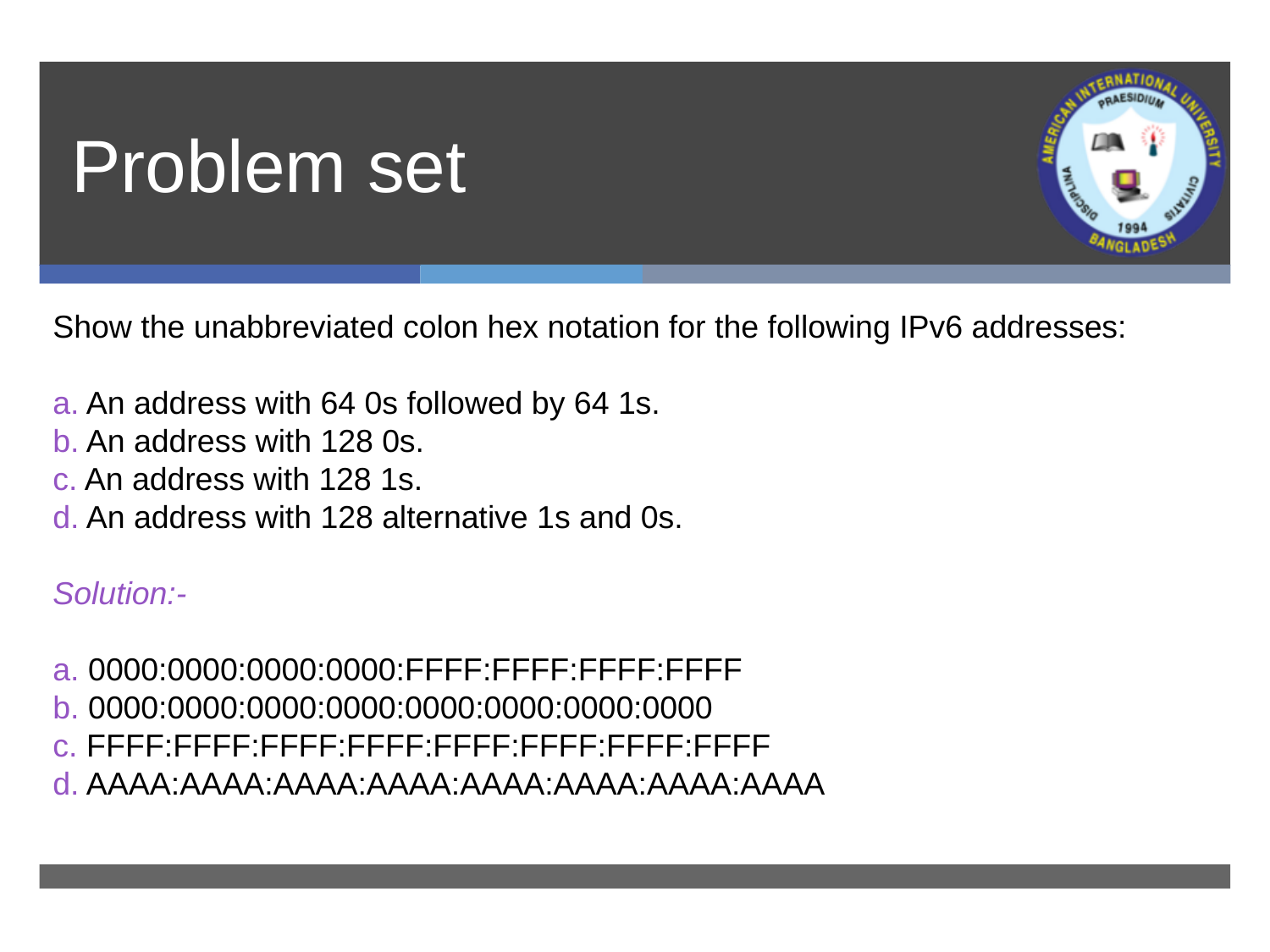

# Problem set
Show the unabbreviated colon hex notation for the following IPv6 addresses:

a. An address with 64 0s followed by 64 1s.
b. An address with 128 0s.
c. An address with 128 1s.
d. An address with 128 alternative 1s and 0s.

Solution:-

a. 0000:0000:0000:0000:FFFF:FFFF:FFFF:FFFF
b. 0000:0000:0000:0000:0000:0000:0000:0000
c. FFFF:FFFF:FFFF:FFFF:FFFF:FFFF:FFFF:FFFF
d. AAAA:AAAA:AAAA:AAAA:AAAA:AAAA:AAAA:AAAA